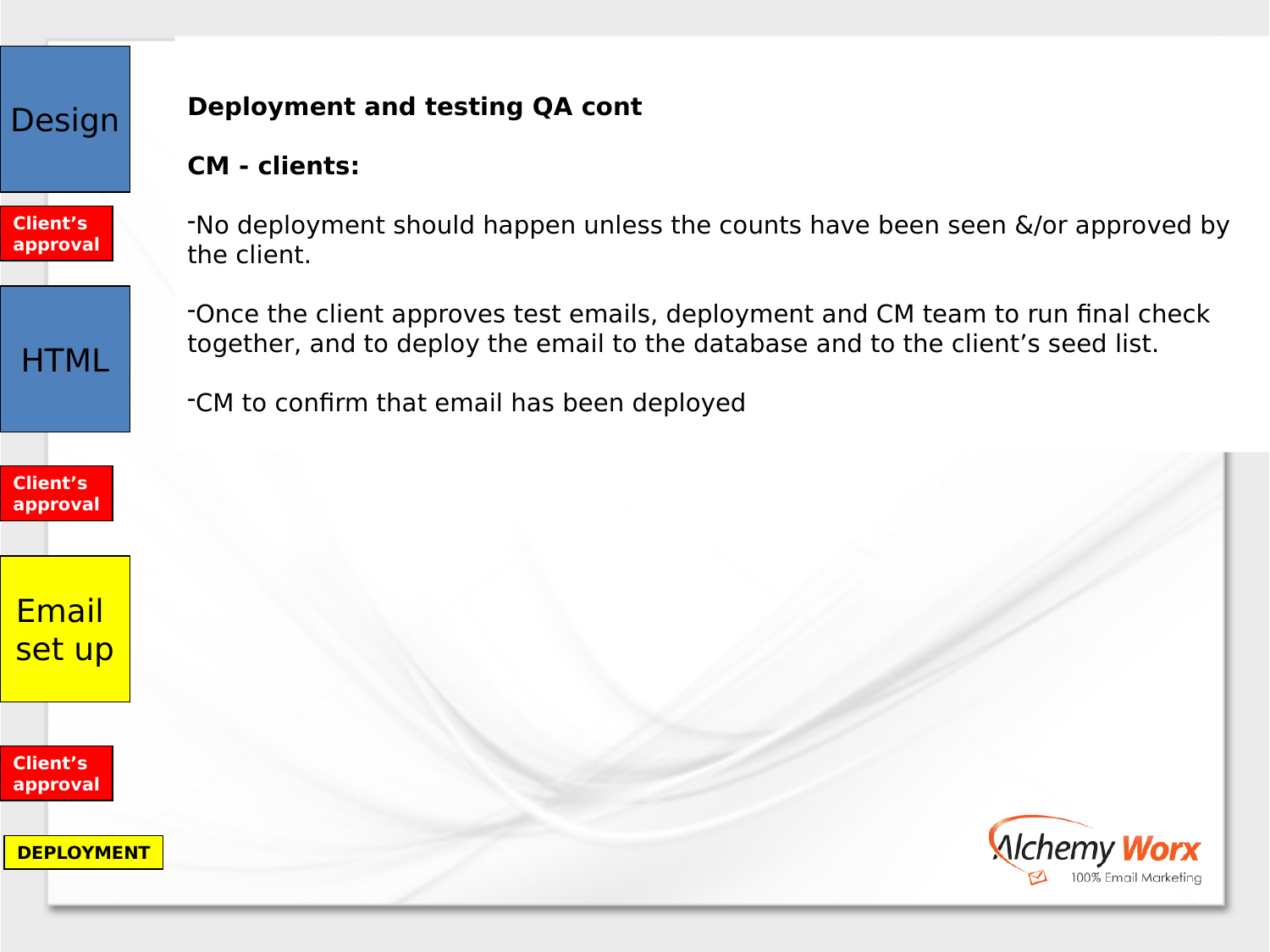

Deployment and testing QA cont

CM - clients:

No deployment should happen unless the counts have been seen &/or approved by the client.

Once the client approves test emails, deployment and CM team to run final check together, and to deploy the email to the database and to the client’s seed list.

CM to confirm that email has been deployed

Design
Client’s
approval
HTML
Client’s
approval
Email
set up
Client’s
approval
DEPLOYMENT